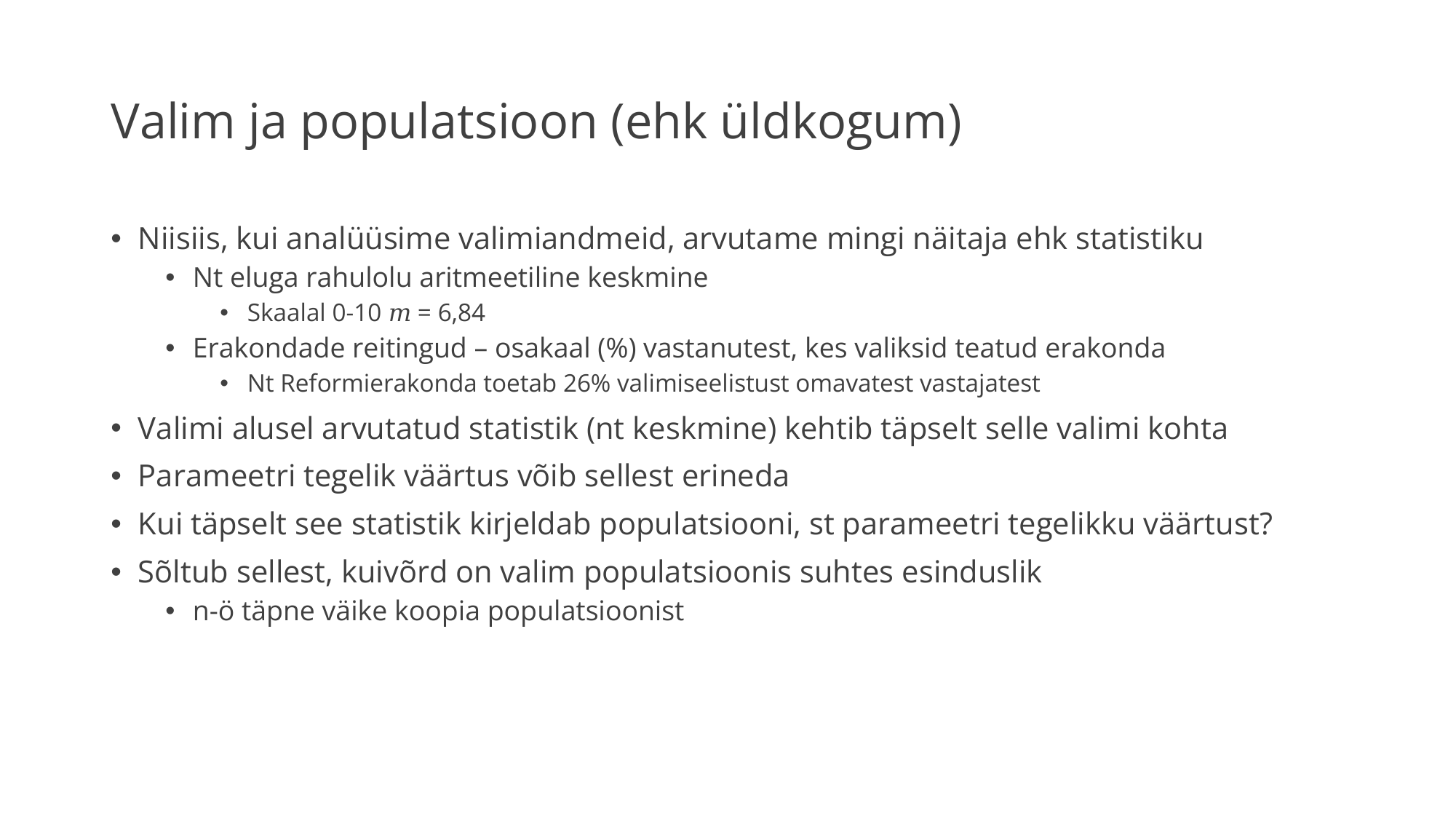

# Valim ja populatsioon (ehk üldkogum)
Niisiis, kui analüüsime valimiandmeid, arvutame mingi näitaja ehk statistiku
Nt eluga rahulolu aritmeetiline keskmine
Skaalal 0-10 𝑚 = 6,84
Erakondade reitingud – osakaal (%) vastanutest, kes valiksid teatud erakonda
Nt Reformierakonda toetab 26% valimiseelistust omavatest vastajatest
Valimi alusel arvutatud statistik (nt keskmine) kehtib täpselt selle valimi kohta
Parameetri tegelik väärtus võib sellest erineda
Kui täpselt see statistik kirjeldab populatsiooni, st parameetri tegelikku väärtust?
Sõltub sellest, kuivõrd on valim populatsioonis suhtes esinduslik
n-ö täpne väike koopia populatsioonist